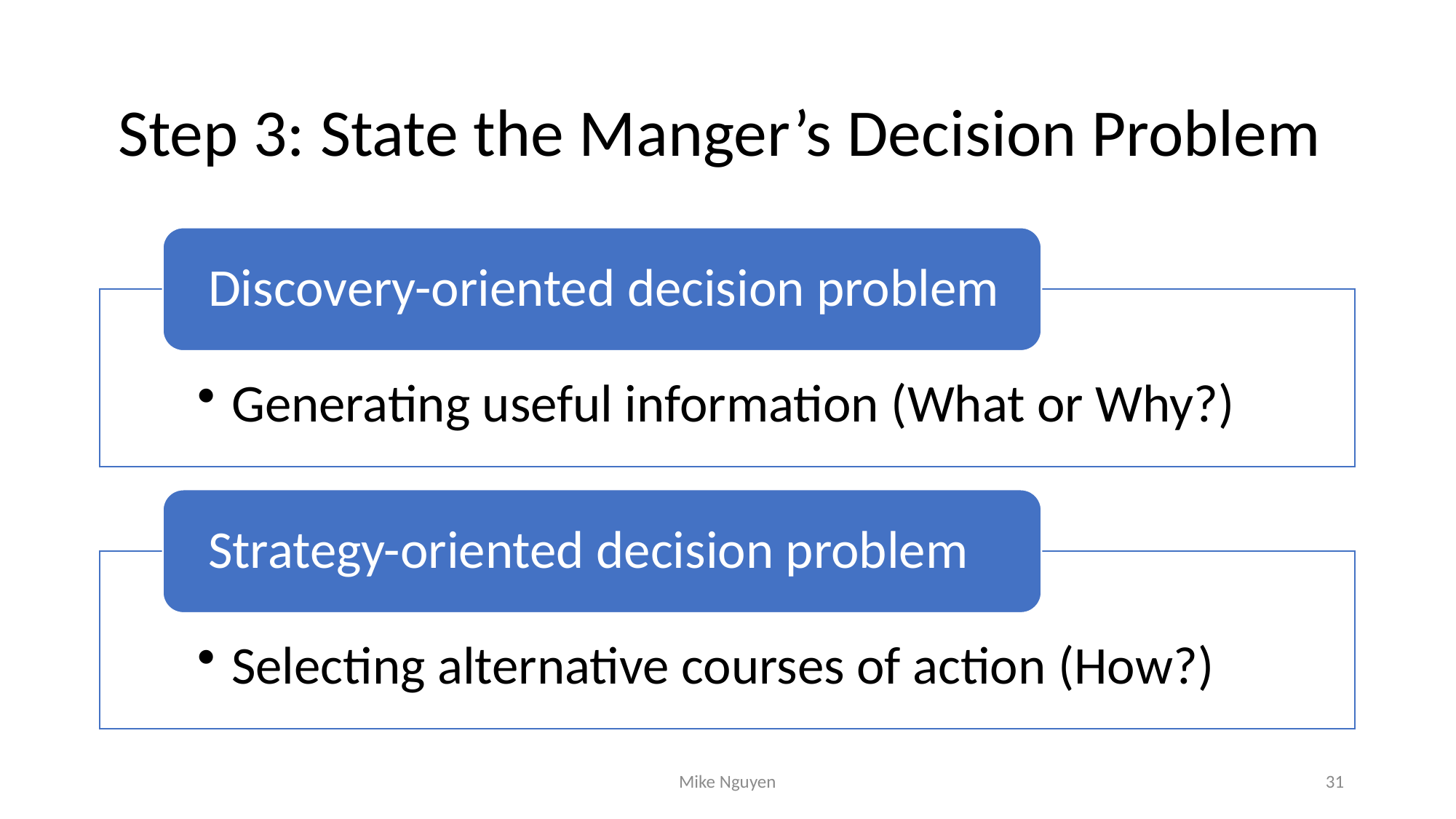

# Step 3: State the Manger’s Decision Problem
Generating useful information (What or Why?)
Discovery-oriented decision problem
Selecting alternative courses of action (How?)
Strategy-oriented decision problem
Mike Nguyen
31